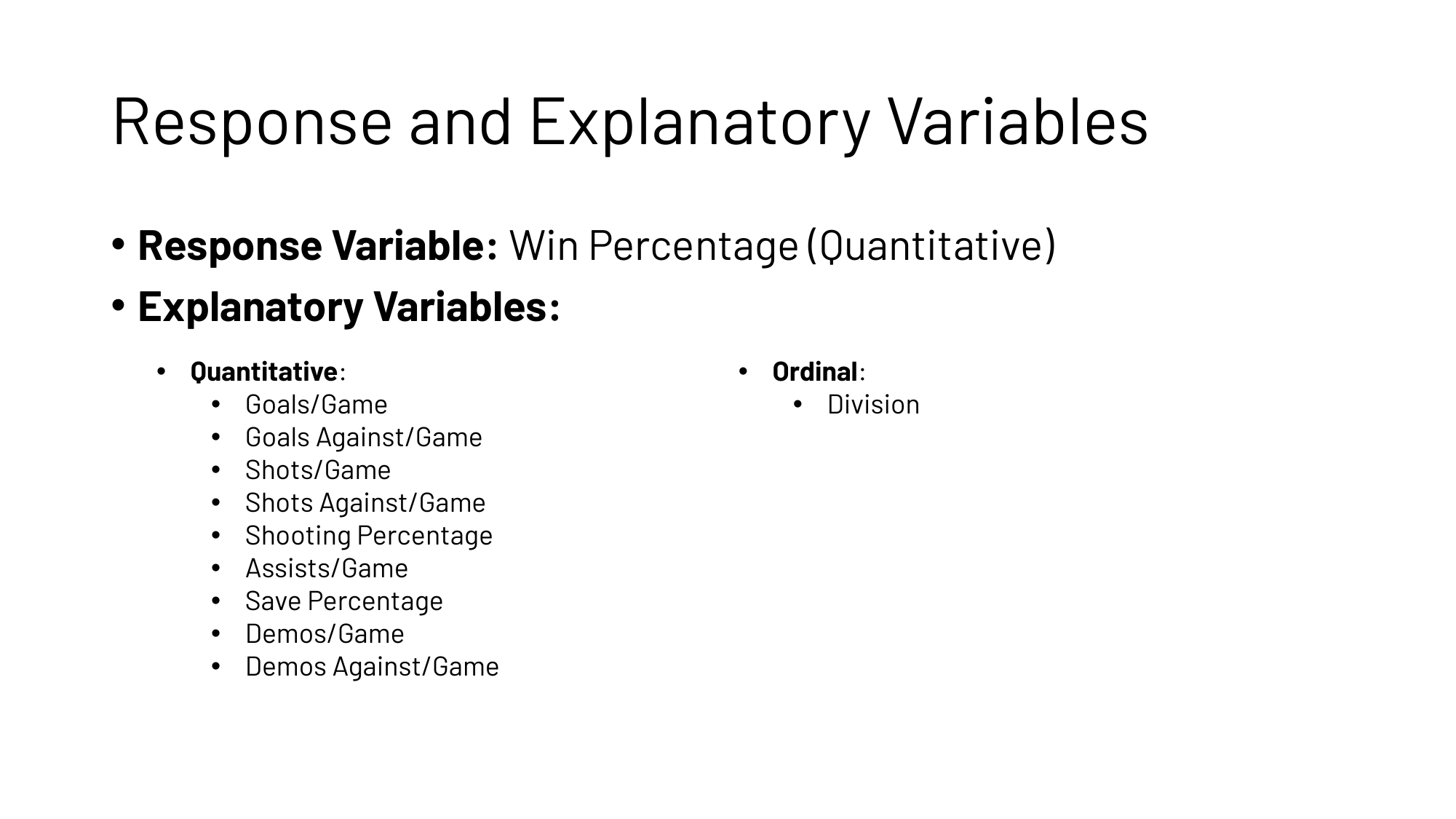

# Response and Explanatory Variables
Response Variable: Win Percentage (Quantitative)
Explanatory Variables:

Quantitative:
Goals/Game
Goals Against/Game
Shots/Game
Shots Against/Game
Shooting Percentage
Assists/Game
Save Percentage
Demos/Game
Demos Against/Game

Ordinal:
Division